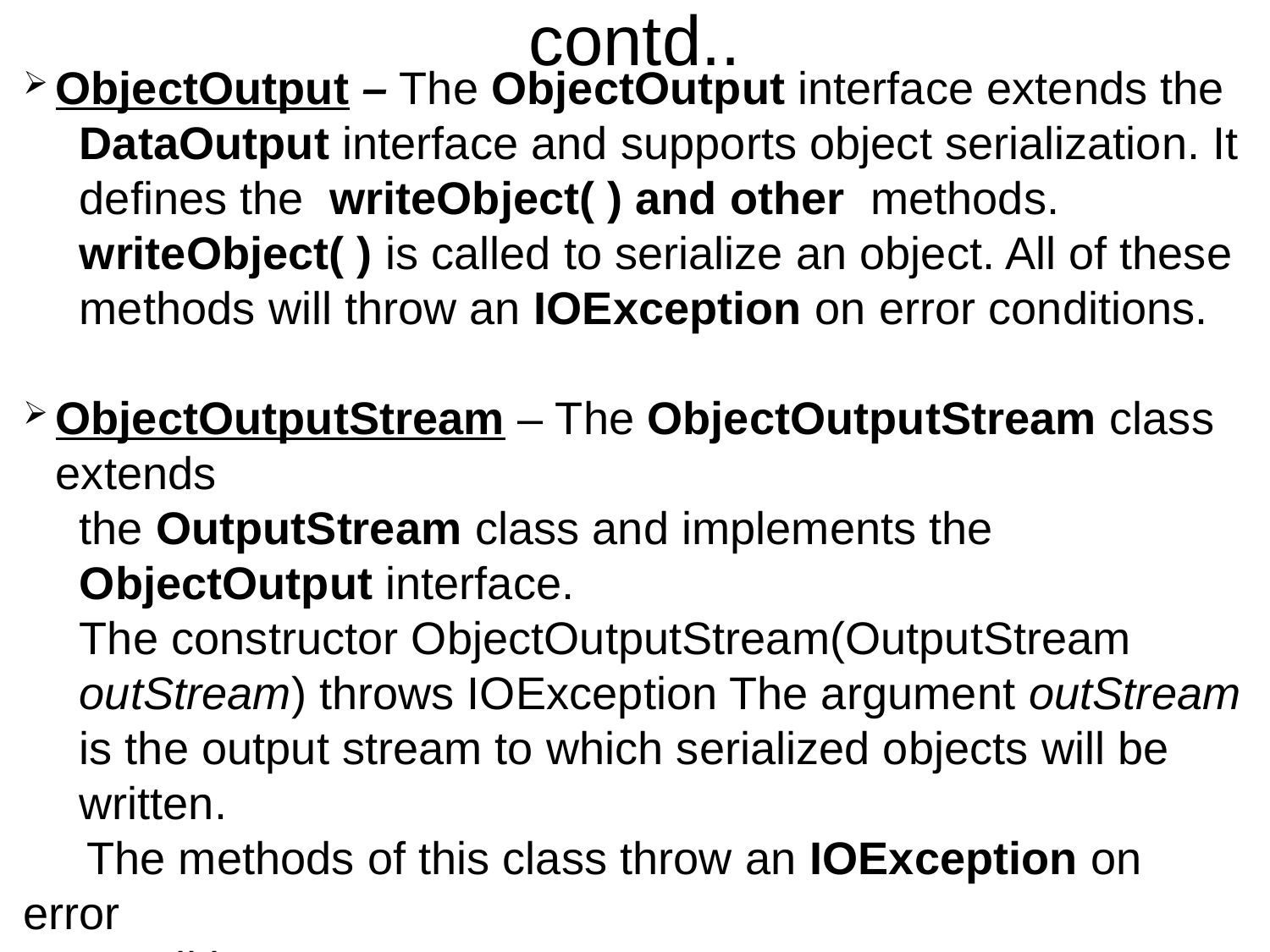

contd..
ObjectOutput – The ObjectOutput interface extends the
DataOutput interface and supports object serialization. It defines the  writeObject( ) and other  methods. writeObject( ) is called to serialize an object. All of these methods will throw an IOException on error conditions.

ObjectOutputStream – The ObjectOutputStream class extends
the OutputStream class and implements the ObjectOutput interface.
The constructor ObjectOutputStream(OutputStream  outStream) throws IOException The argument outStream is the output stream to which serialized objects will be written.
     The methods of this class throw an IOException on error
     conditions.